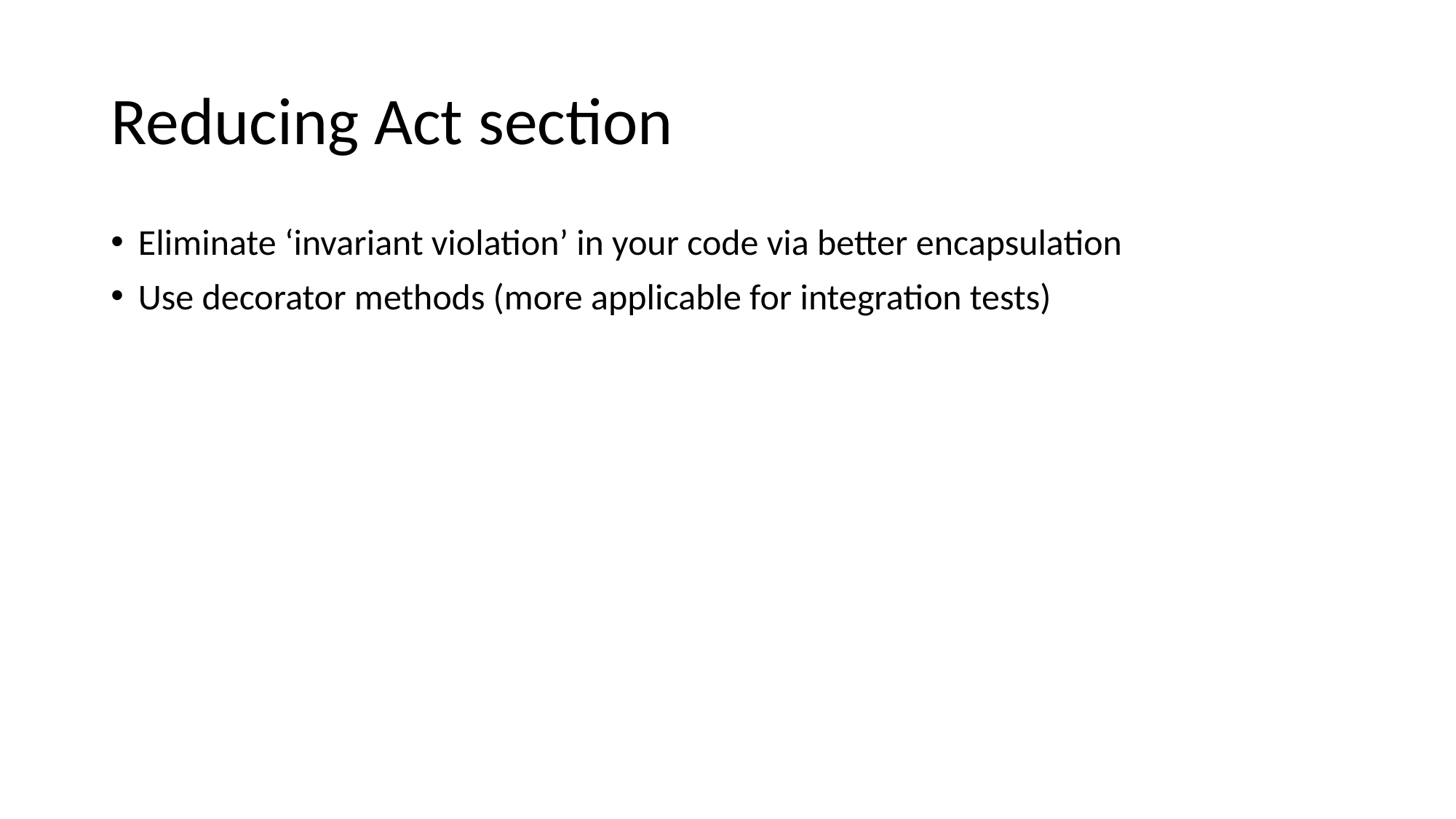

# Reducing Act section
Eliminate ‘invariant violation’ in your code via better encapsulation
Use decorator methods (more applicable for integration tests)